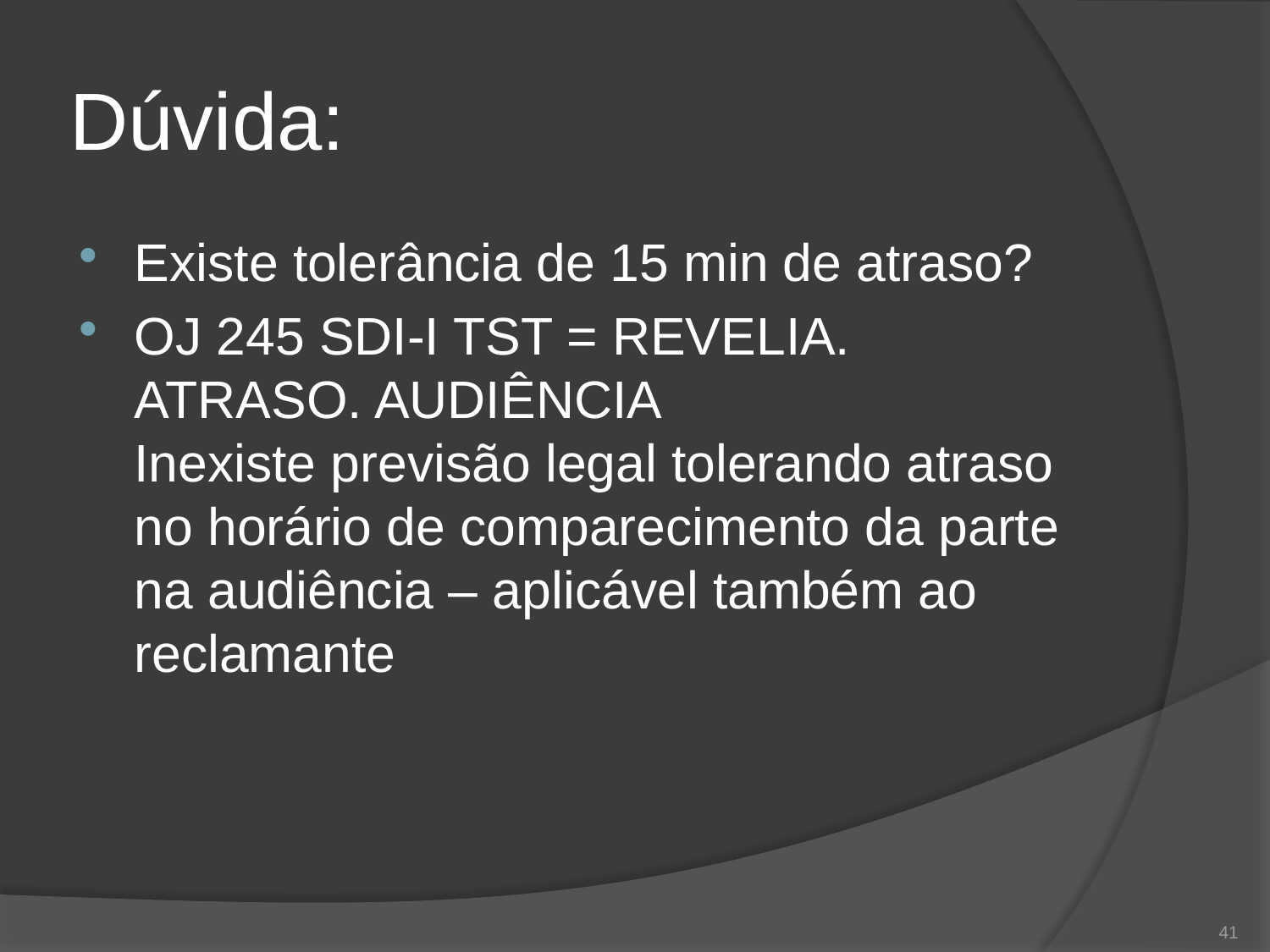

# Dúvida:
Existe tolerância de 15 min de atraso?
OJ 245 SDI-I TST = REVELIA. ATRASO. AUDIÊNCIA
Inexiste previsão legal tolerando atraso no horário de comparecimento da parte na audiência – aplicável também ao reclamante
41